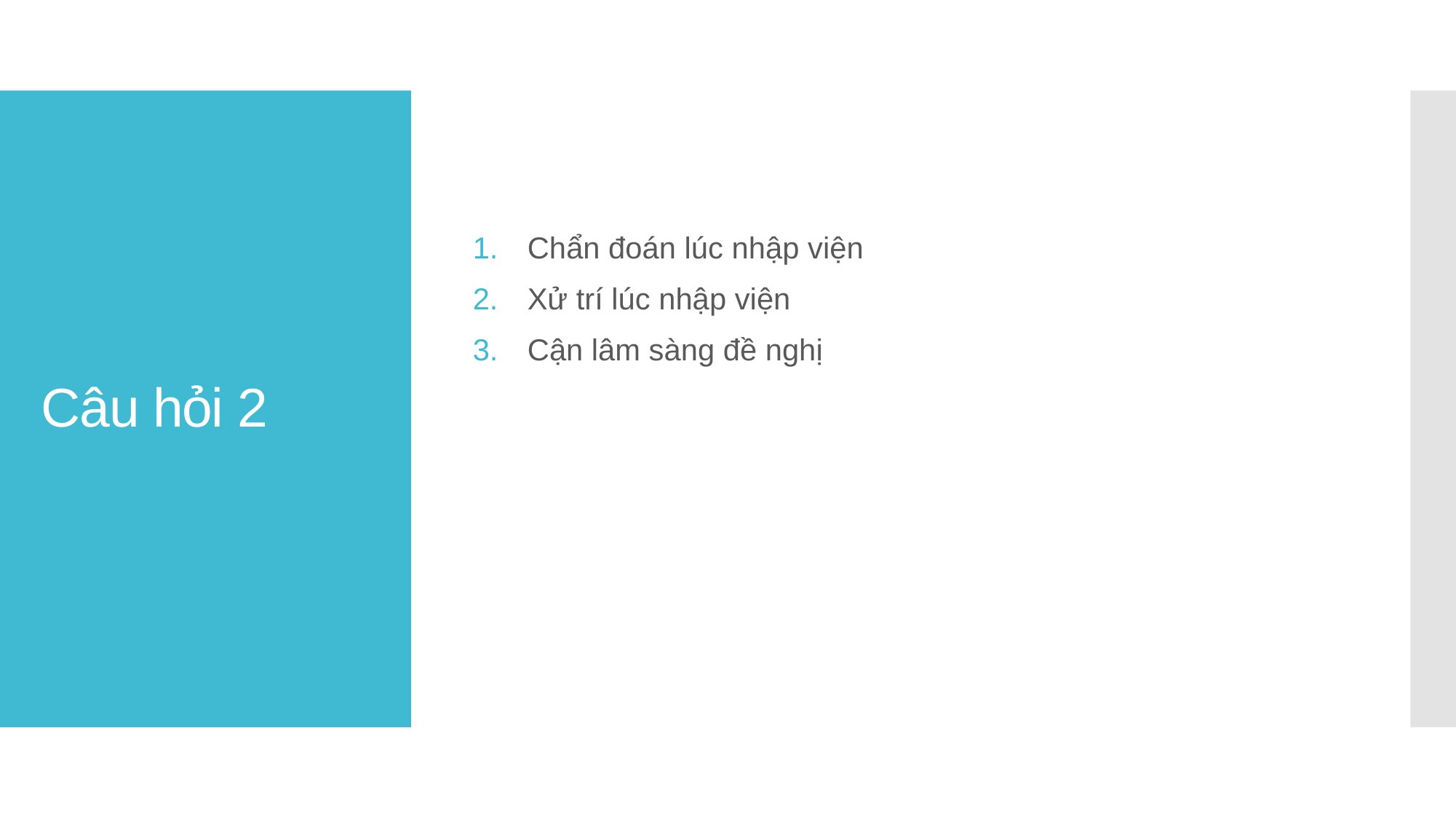

# Câu hỏi 2
Chẩn đoán lúc nhập viện
Xử trí lúc nhập viện
Cận lâm sàng đề nghị